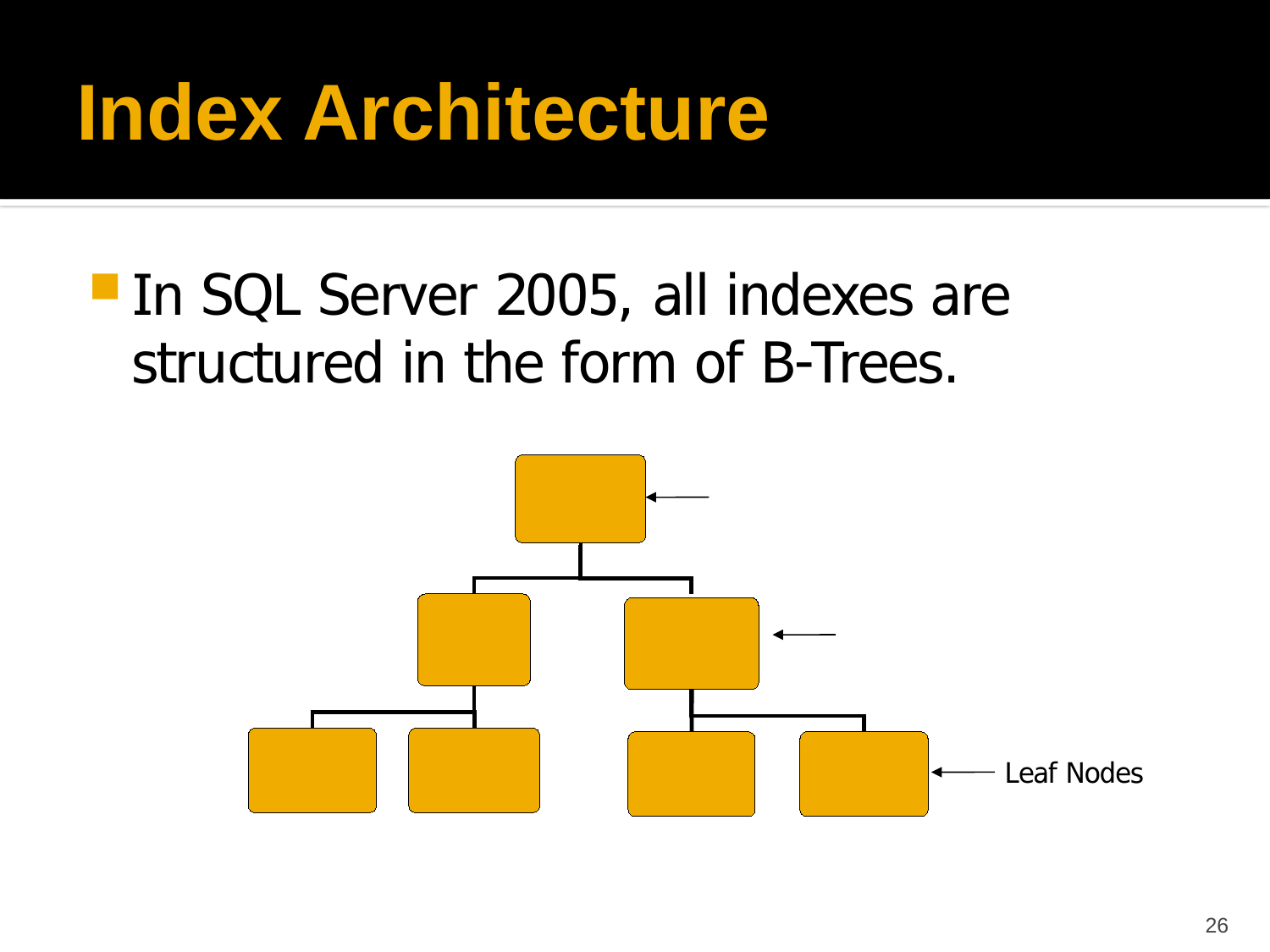

# Index Architecture
In SQL Server 2005, all indexes are structured in the form of B-Trees.

Leaf Nodes

26